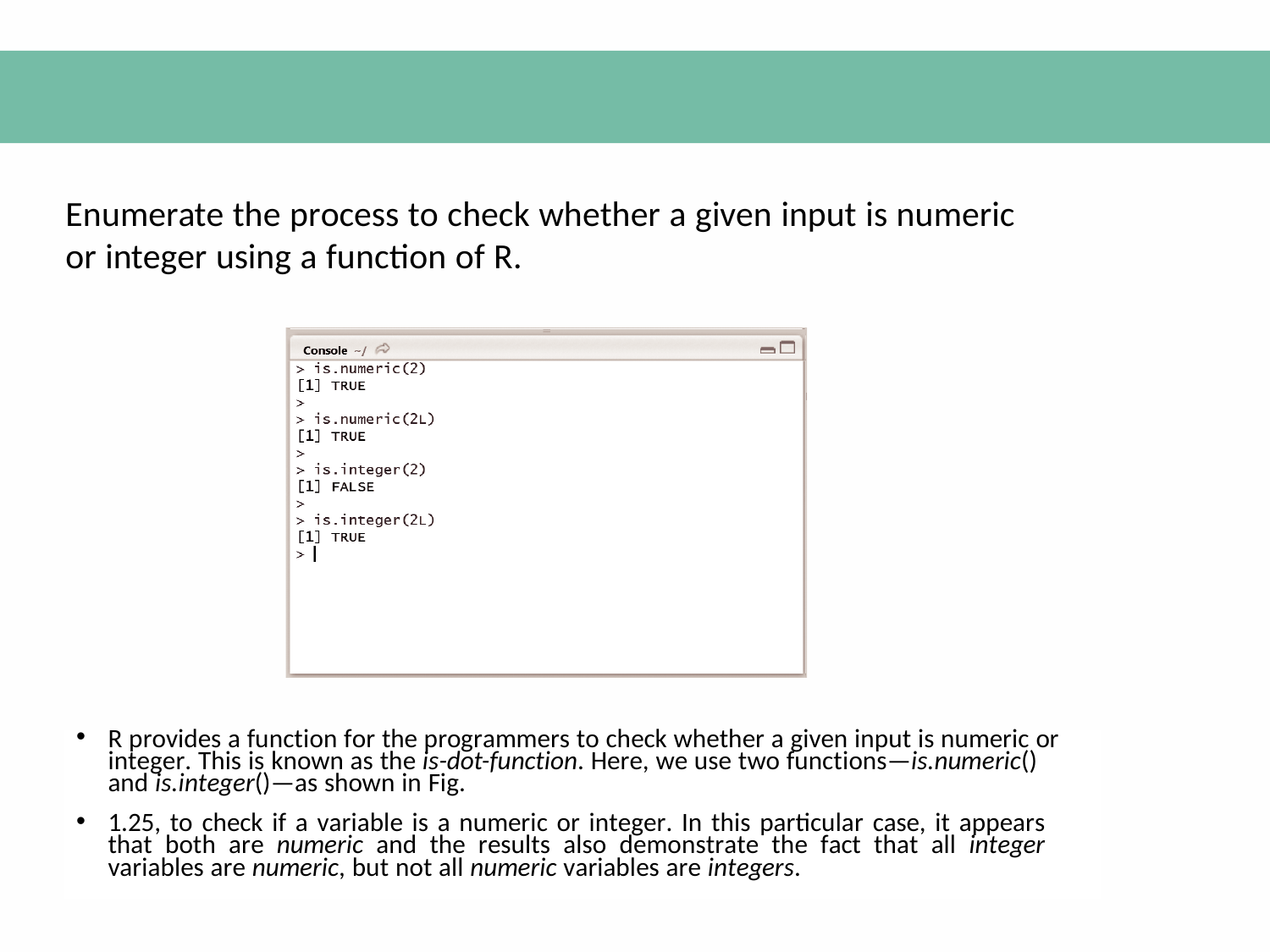

Enumerate the process to check whether a given input is numeric or integer using a function of R.

R provides a function for the programmers to check whether a given input is numeric or integer. This is known as the is-dot-function. Here, we use two functions—is.numeric() and is.integer()—as shown in Fig.
1.25, to check if a variable is a numeric or integer. In this particular case, it appears that both are numeric and the results also demonstrate the fact that all integer variables are numeric, but not all numeric variables are integers.